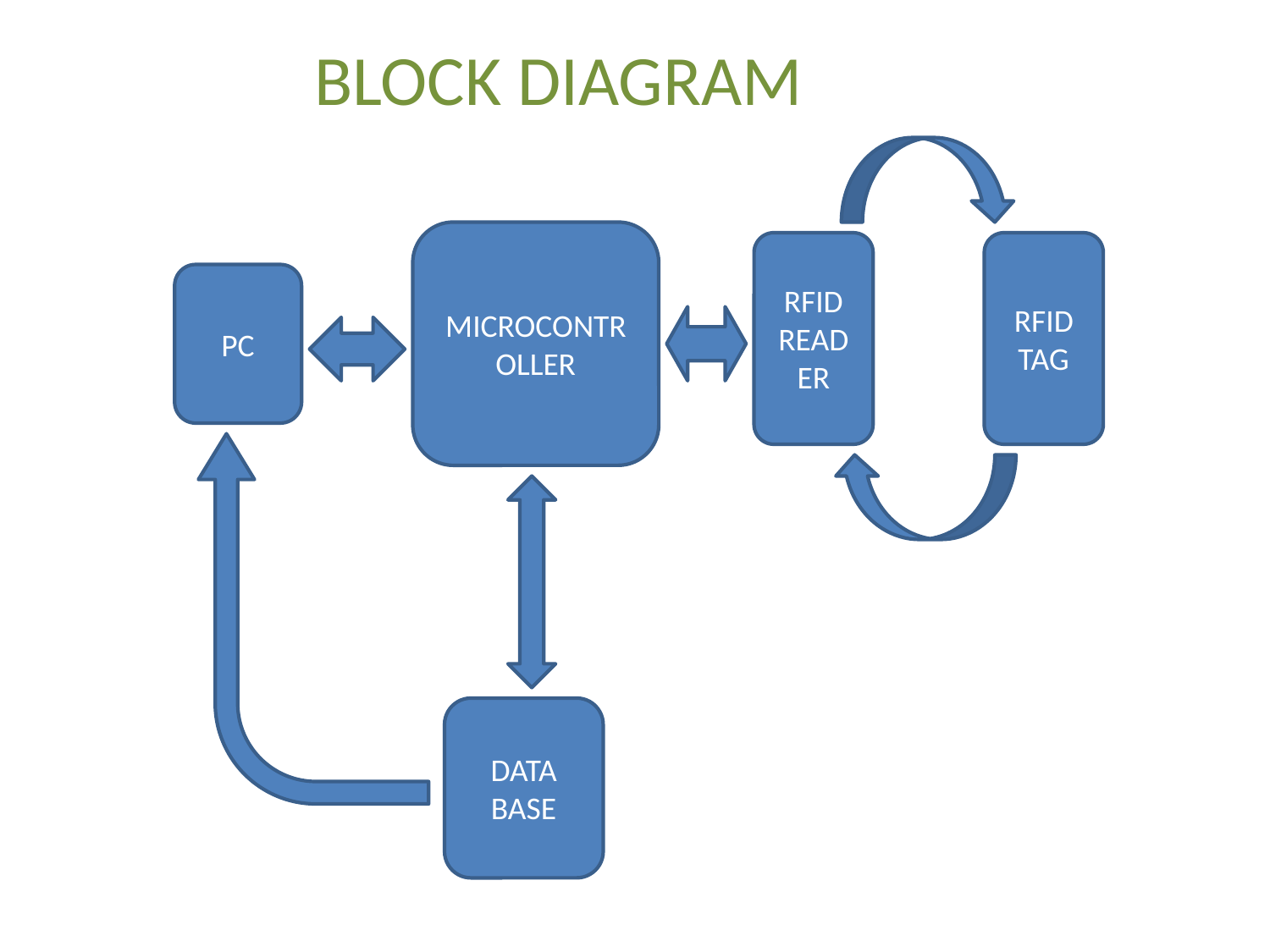

BLOCK DIAGRAM

MICROCONTROLLER
RFID
READER
RFID
TAG
PC

DATA BASE